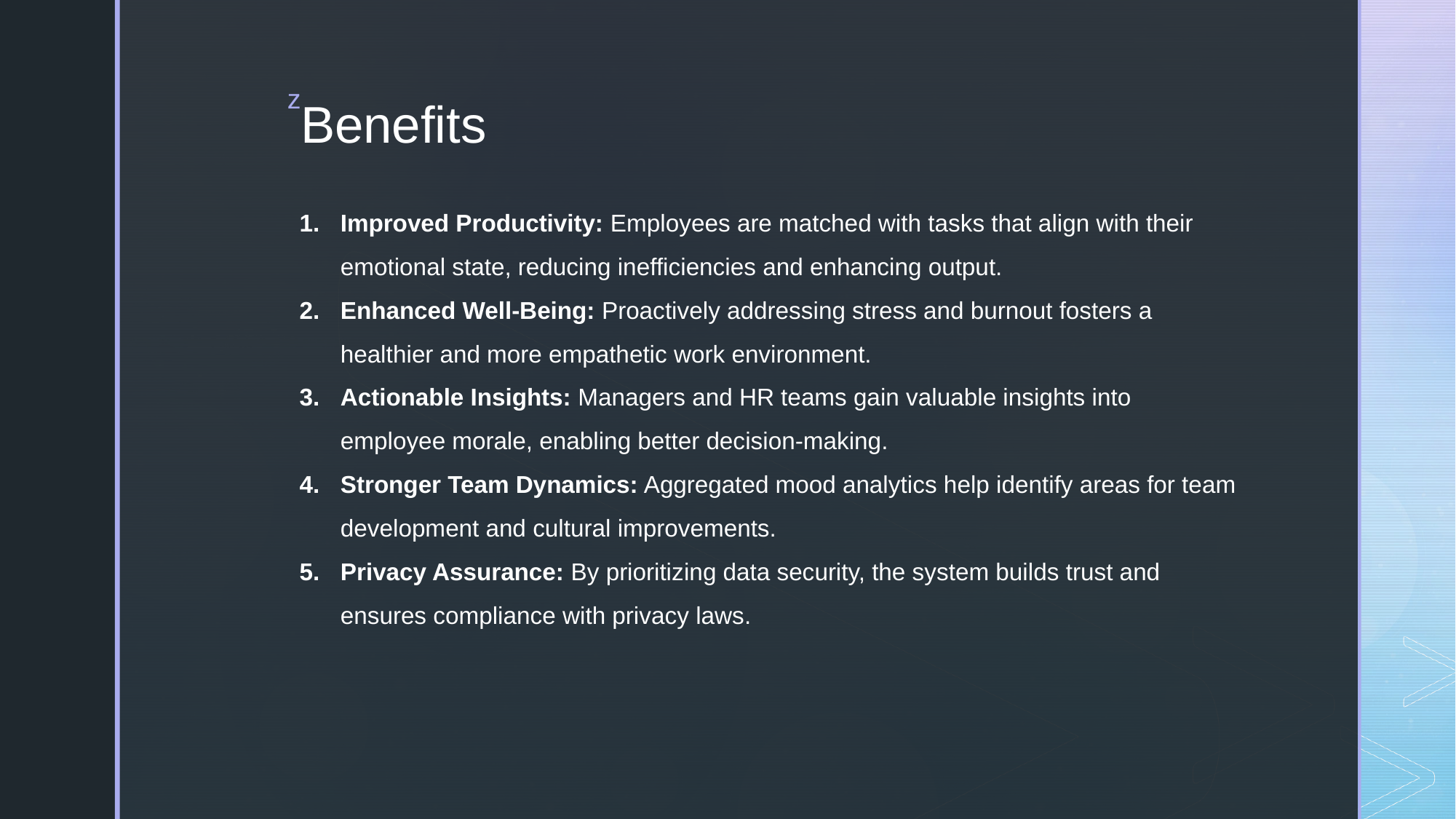

# Benefits
Improved Productivity: Employees are matched with tasks that align with their emotional state, reducing inefficiencies and enhancing output.
Enhanced Well-Being: Proactively addressing stress and burnout fosters a healthier and more empathetic work environment.
Actionable Insights: Managers and HR teams gain valuable insights into employee morale, enabling better decision-making.
Stronger Team Dynamics: Aggregated mood analytics help identify areas for team development and cultural improvements.
Privacy Assurance: By prioritizing data security, the system builds trust and ensures compliance with privacy laws.